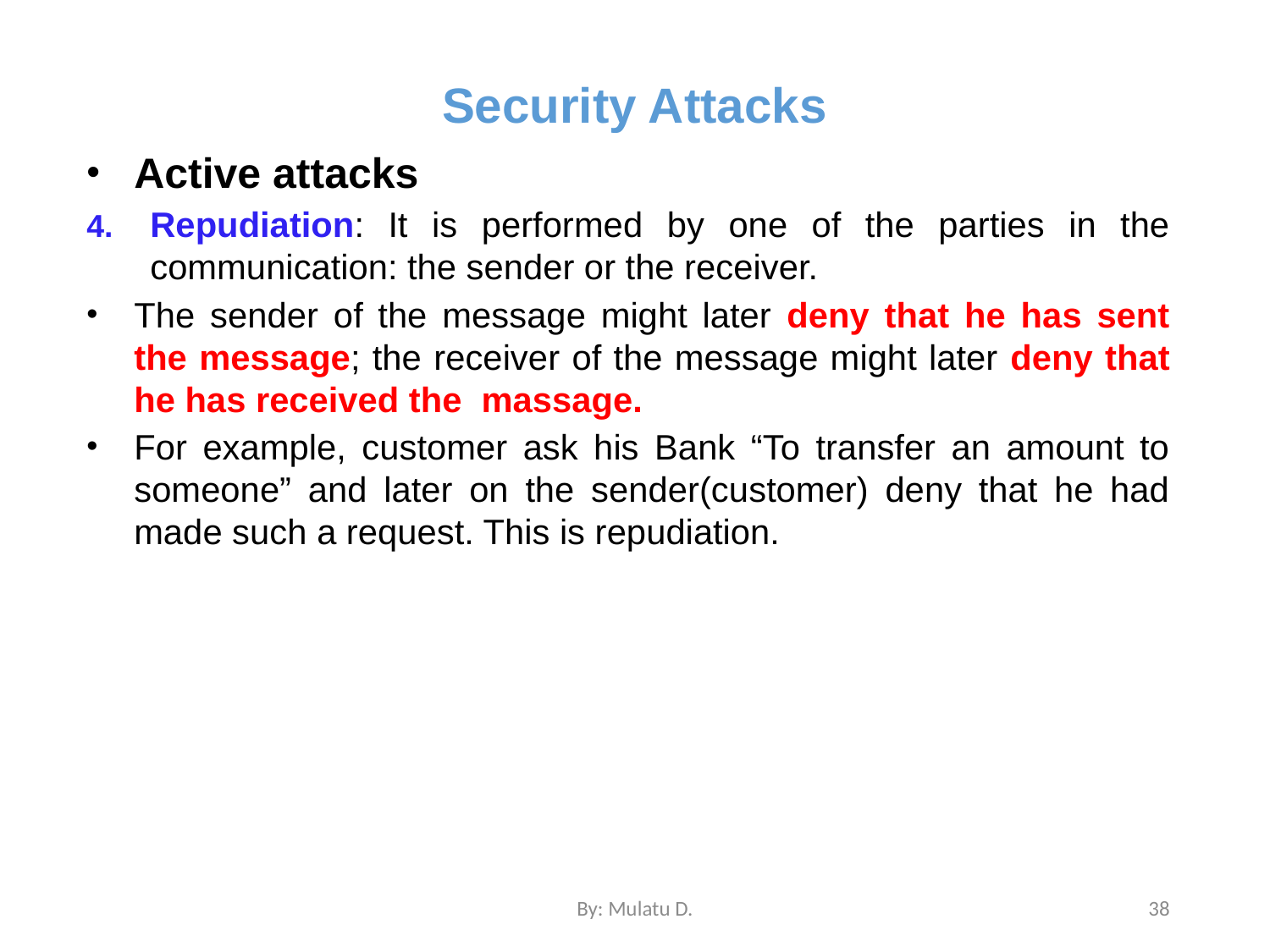

# Security Attacks
Active attacks
Repudiation: It is performed by one of the parties in the communication: the sender or the receiver.
The sender of the message might later deny that he has sent the message; the receiver of the message might later deny that he has received the  massage.
For example, customer ask his Bank “To transfer an amount to someone” and later on the sender(customer) deny that he had made such a request. This is repudiation.

By: Mulatu D.
38